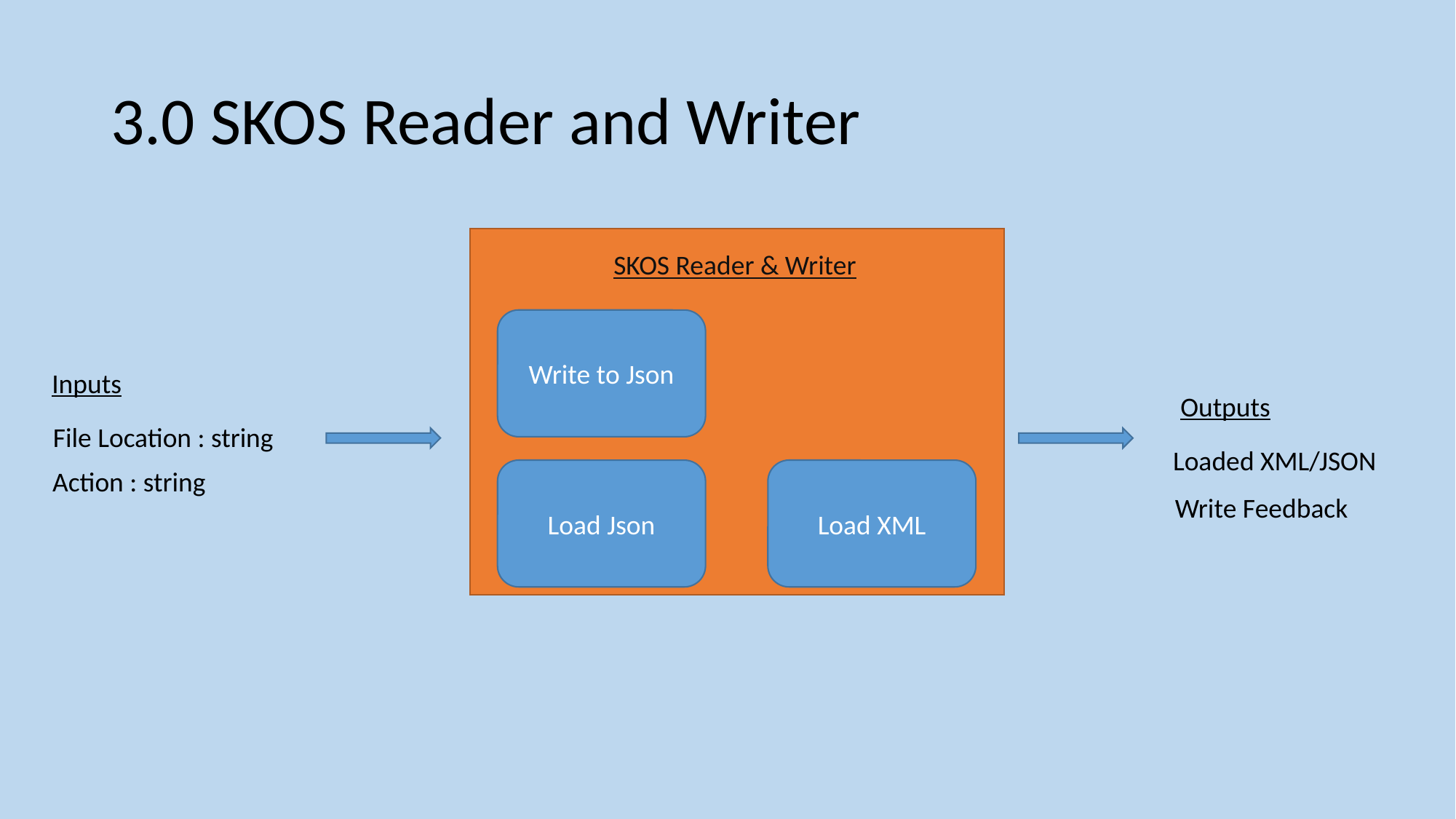

# 3.0 SKOS Reader and Writer

SKOS Reader & Writer
Write to Json
Inputs
Outputs
File Location : string

Loaded XML/JSON
Action : string
Load Json
Load XML
Write Feedback